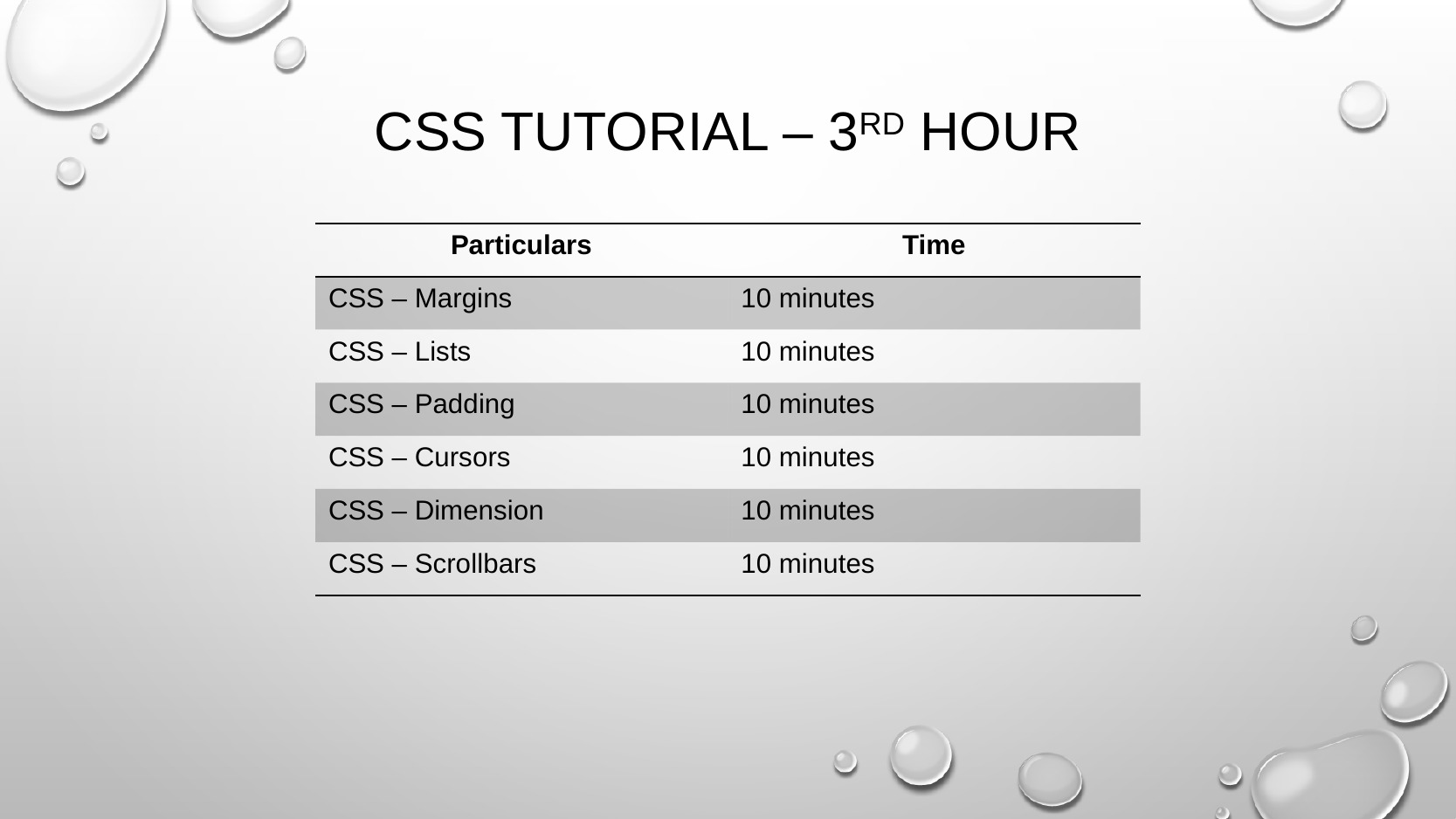

# CSS Tutorial – 3rd Hour
| Particulars | Time |
| --- | --- |
| CSS – Margins | 10 minutes |
| CSS – Lists | 10 minutes |
| CSS – Padding | 10 minutes |
| CSS – Cursors | 10 minutes |
| CSS – Dimension | 10 minutes |
| CSS – Scrollbars | 10 minutes |